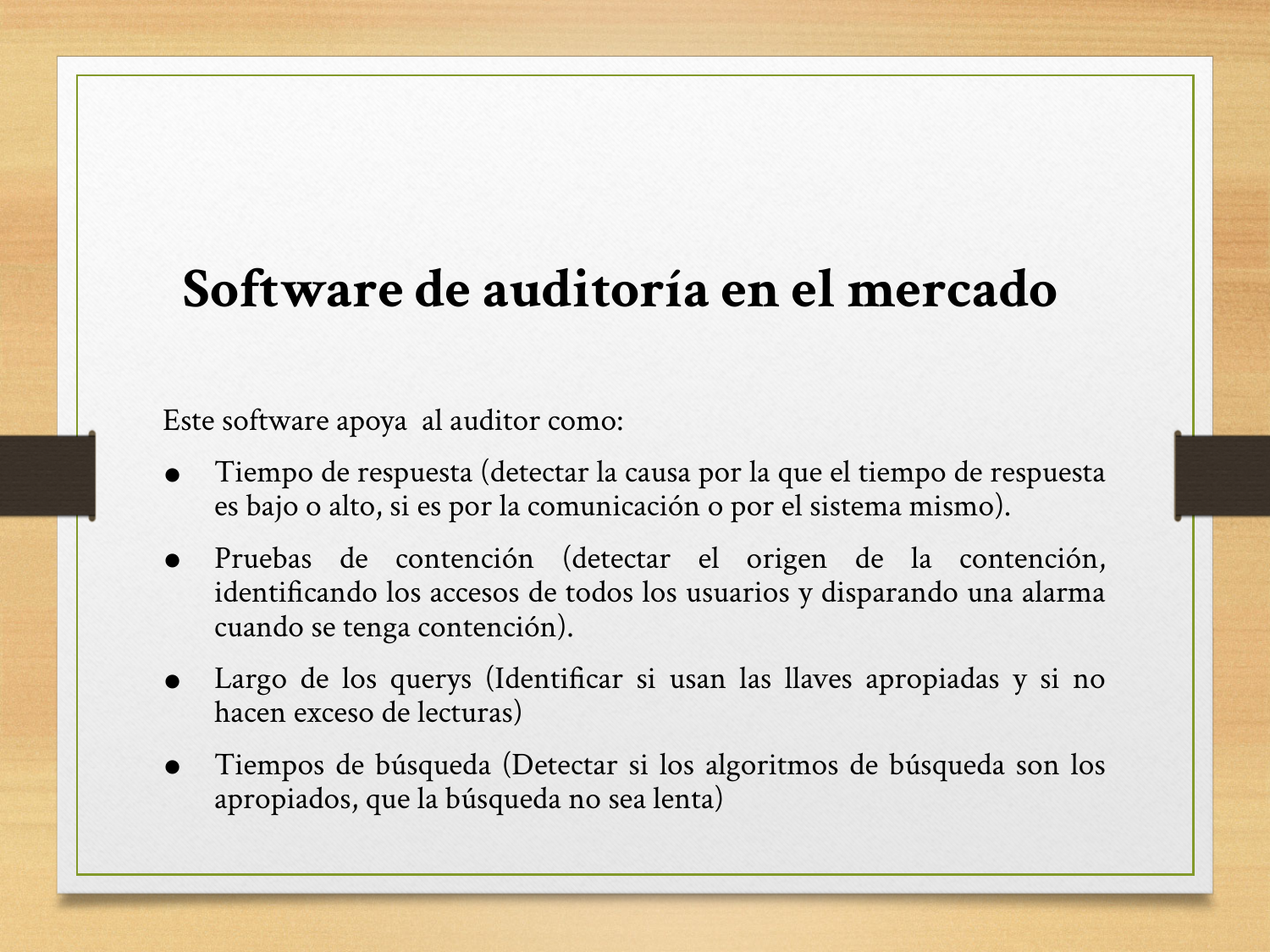

Software de auditoría en el mercado
Este software apoya  al auditor como:
Tiempo de respuesta (detectar la causa por la que el tiempo de respuesta es bajo o alto, si es por la comunicación o por el sistema mismo).
Pruebas de contención (detectar el origen de la contención, identificando los accesos de todos los usuarios y disparando una alarma cuando se tenga contención).
Largo de los querys (Identificar si usan las llaves apropiadas y si no hacen exceso de lecturas)
Tiempos de búsqueda (Detectar si los algoritmos de búsqueda son los apropiados, que la búsqueda no sea lenta)